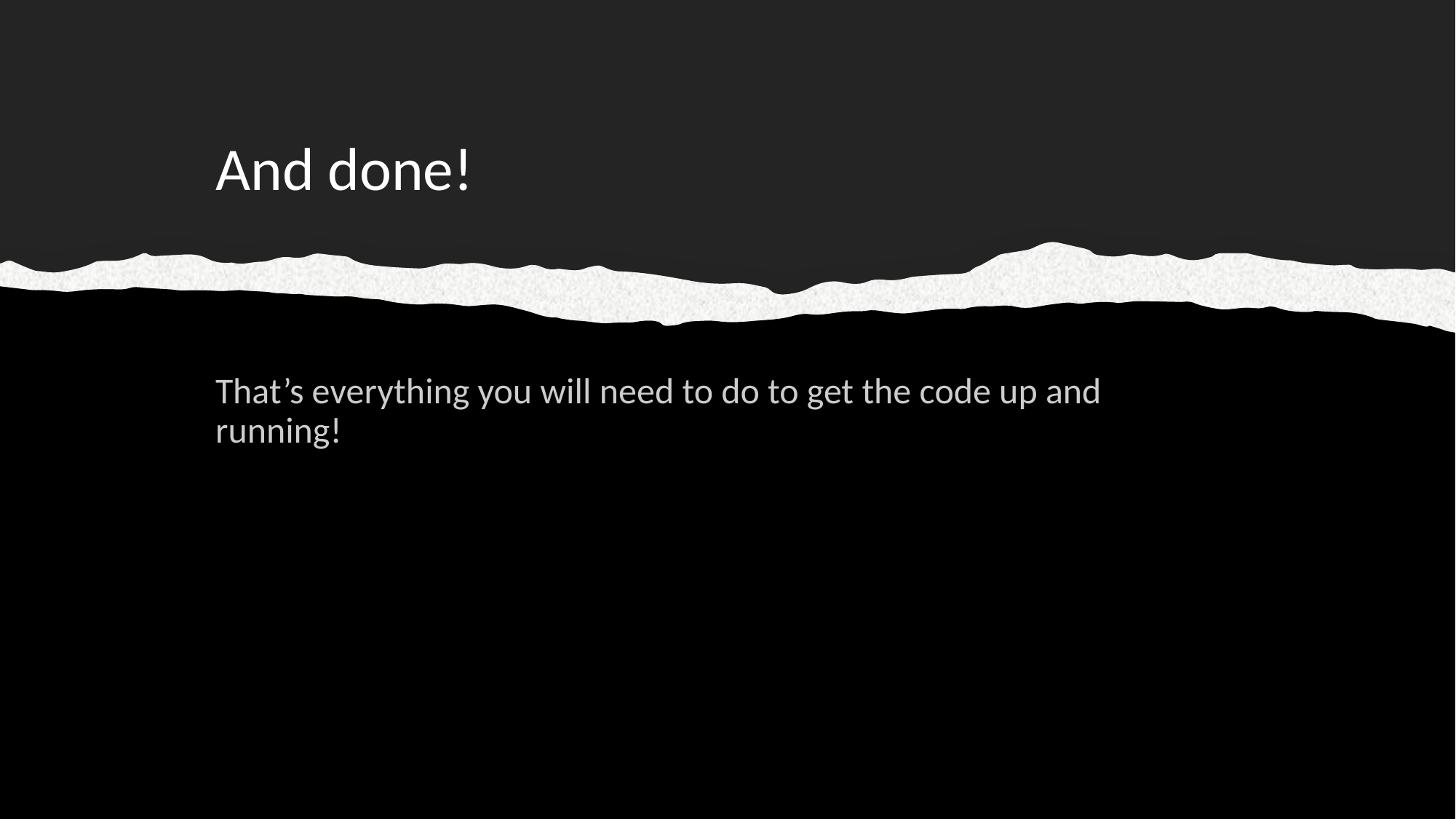

# And done!

That’s everything you will need to do to get the code up and running!